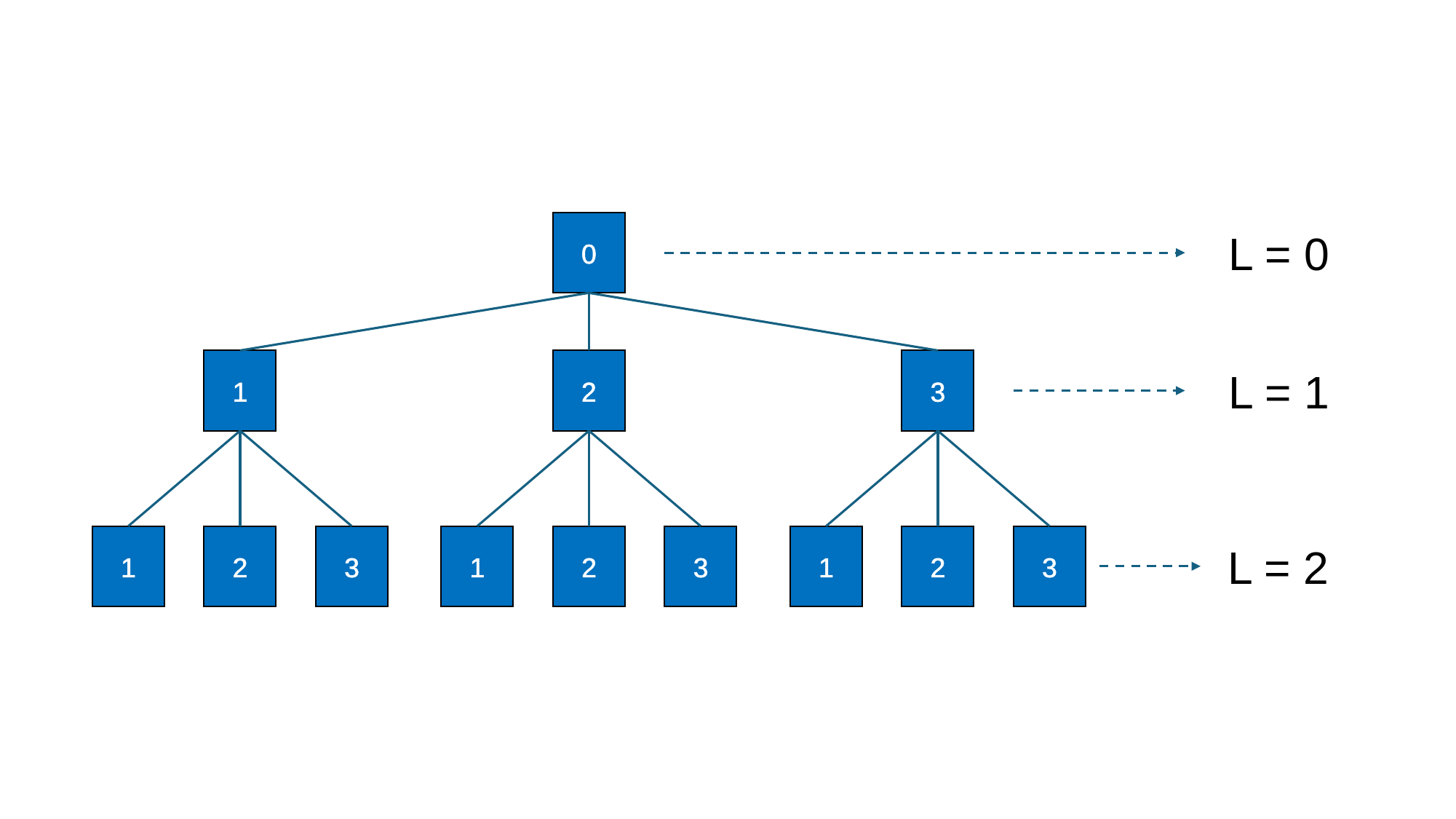

0
1
2
3
1
2
3
1
2
3
1
2
3
L = 0
L = 1
L = 2